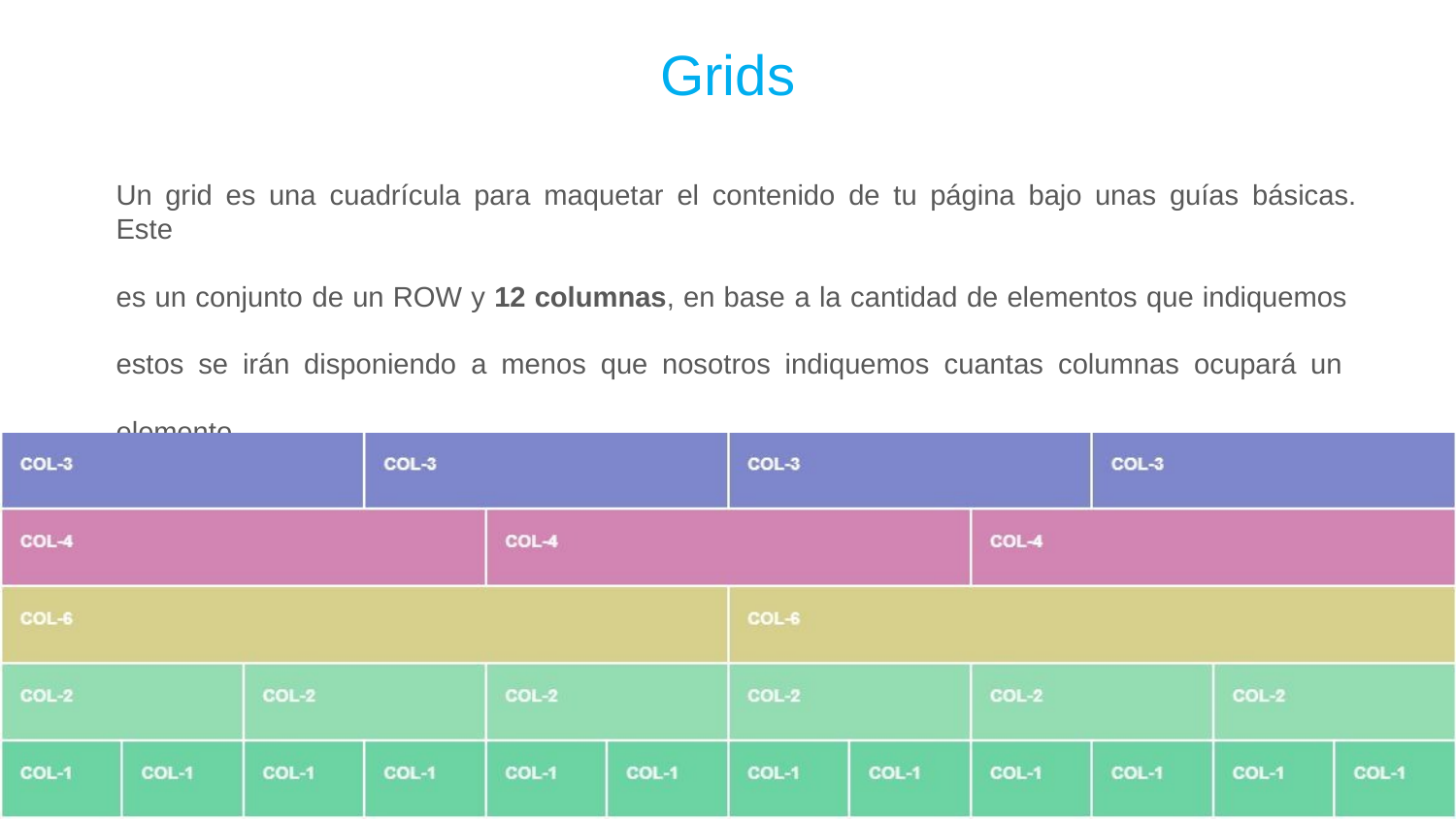

Grids
Un grid es una cuadrícula para maquetar el contenido de tu página bajo unas guías básicas. Este
es un conjunto de un ROW y 12 columnas, en base a la cantidad de elementos que indiquemos  estos se irán disponiendo a menos que nosotros indiquemos cuantas columnas ocupará un  elemento.